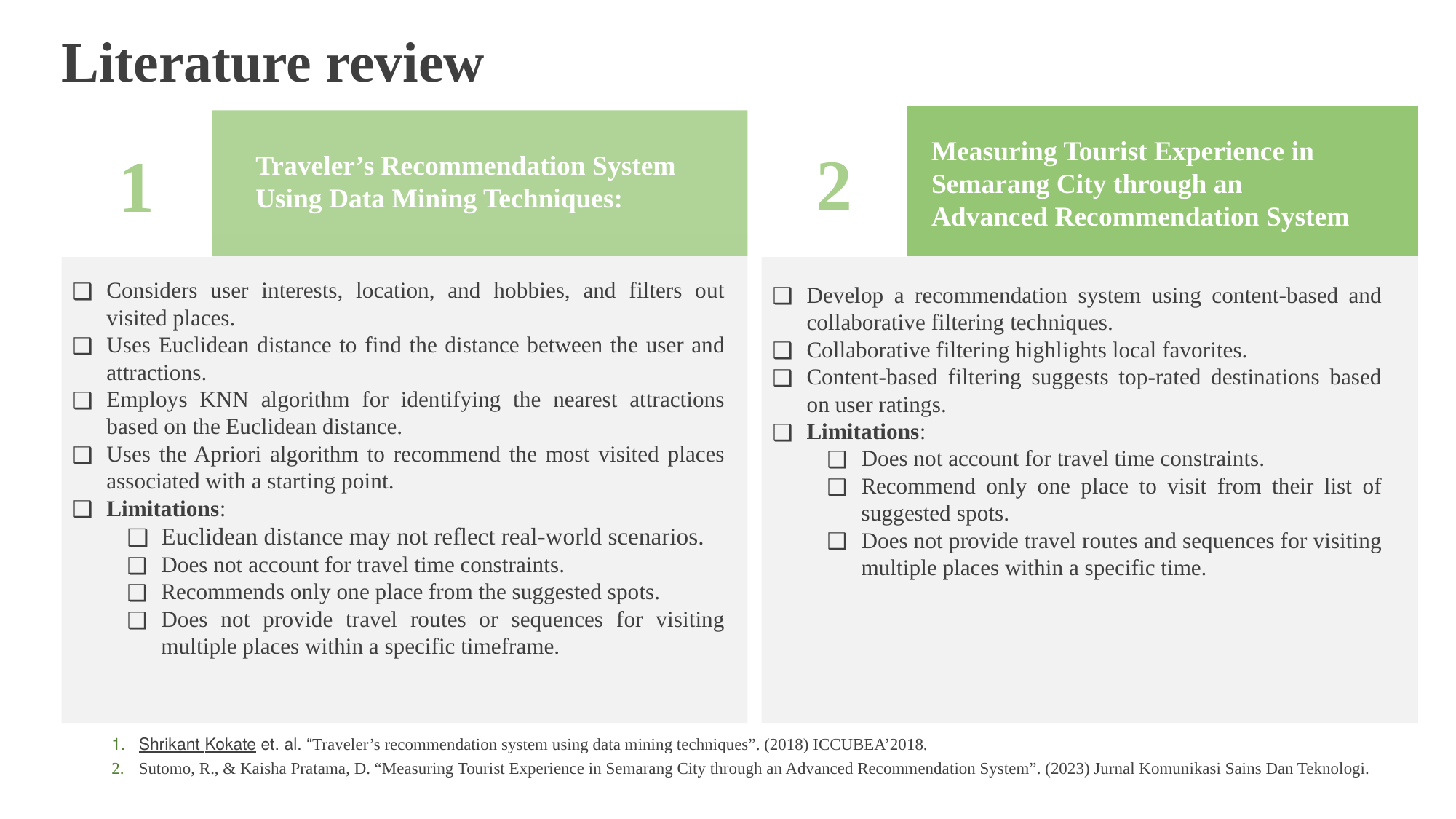

# Literature review

2
1

Measuring Tourist Experience in
Semarang City through an  Advanced Recommendation System
Traveler’s Recommendation System Using Data Mining Techniques:

Considers user interests, location, and hobbies, and filters out visited places.
Uses Euclidean distance to find the distance between the user and attractions.
Employs KNN algorithm for identifying the nearest attractions based on the Euclidean distance.
Uses the Apriori algorithm to recommend the most visited places associated with a starting point.
Limitations:
Euclidean distance may not reflect real-world scenarios.
Does not account for travel time constraints.
Recommends only one place from the suggested spots.
Does not provide travel routes or sequences for visiting multiple places within a specific timeframe.

Develop a recommendation system using content-based and collaborative filtering techniques.
Collaborative filtering highlights local favorites.
Content-based filtering suggests top-rated destinations based on user ratings.
Limitations:
Does not account for travel time constraints.
Recommend only one place to visit from their list of suggested spots.
Does not provide travel routes and sequences for visiting multiple places within a specific time.

Shrikant Kokate et. al. “Traveler’s recommendation system using data mining techniques”. (2018) ICCUBEA’2018.
Sutomo, R., & Kaisha Pratama, D. “Measuring Tourist Experience in Semarang City through an Advanced Recommendation System”. (2023) Jurnal Komunikasi Sains Dan Teknologi.